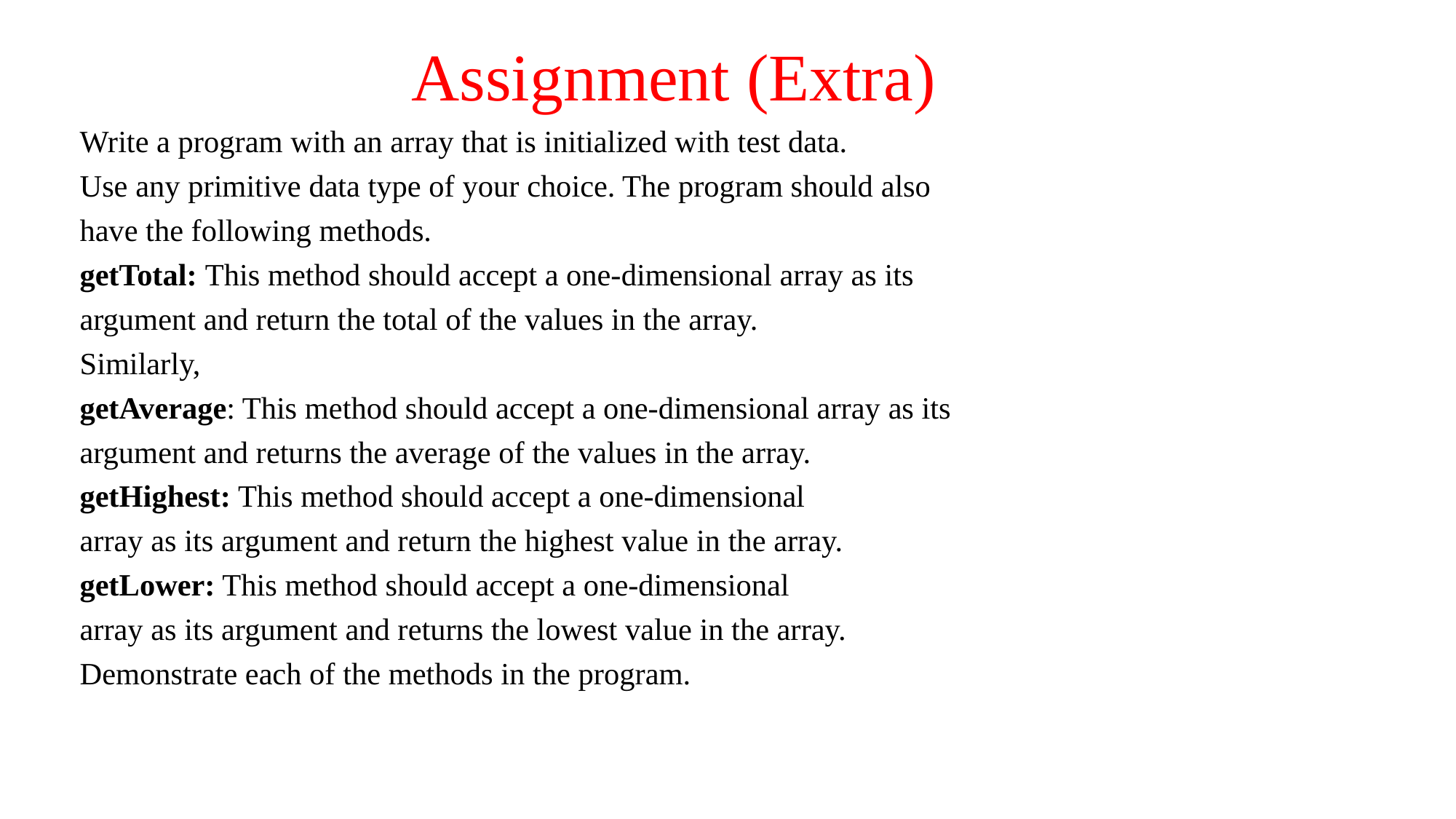

# Assignment (Extra)
Write a program with an array that is initialized with test data.
Use any primitive data type of your choice. The program should also
have the following methods.
getTotal: This method should accept a one-dimensional array as its
argument and return the total of the values in the array.
Similarly,
getAverage: This method should accept a one-dimensional array as its
argument and returns the average of the values in the array.
getHighest: This method should accept a one-dimensional
array as its argument and return the highest value in the array.
getLower: This method should accept a one-dimensional
array as its argument and returns the lowest value in the array.
Demonstrate each of the methods in the program.